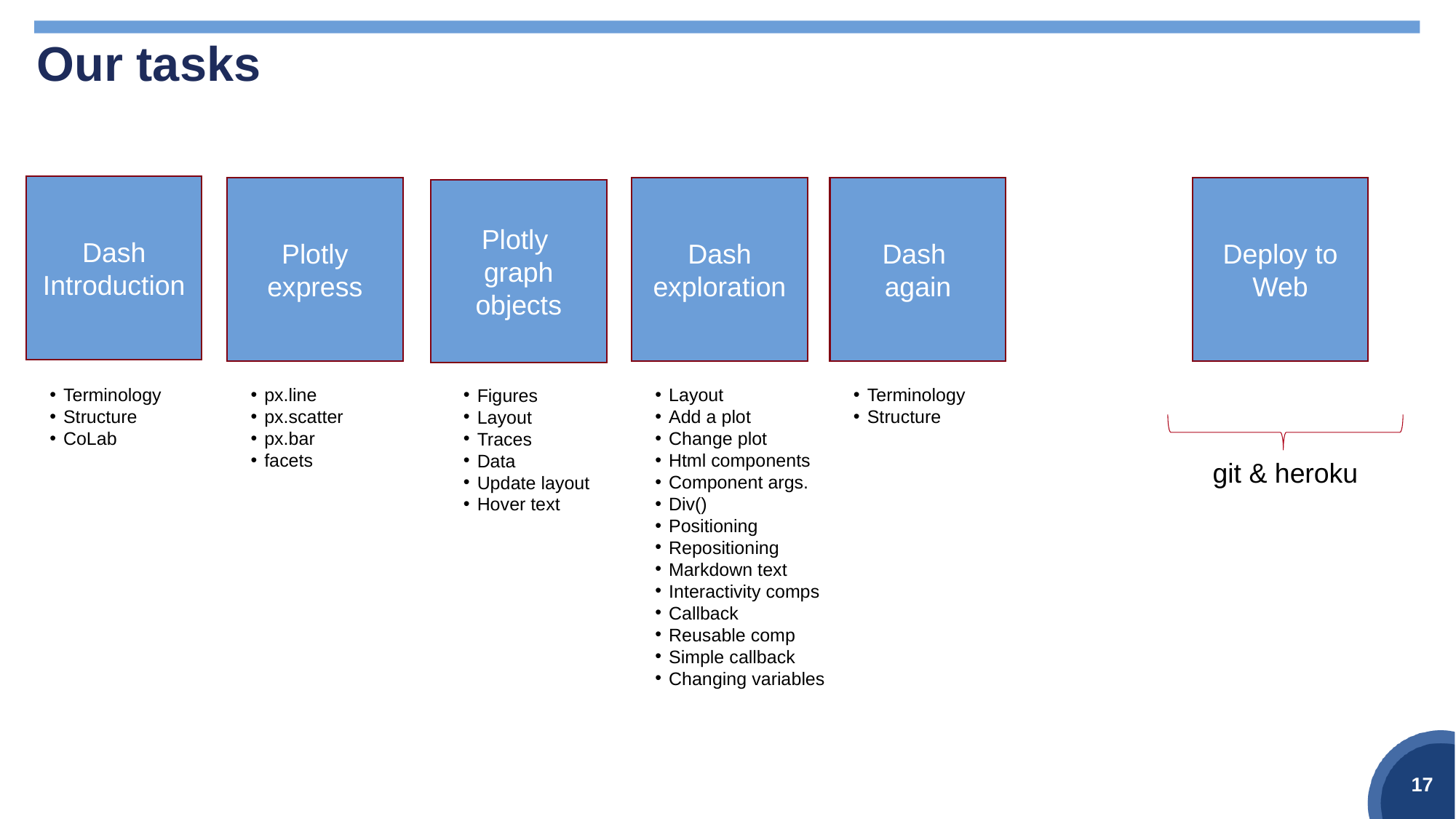

# Our tasks
Dash
Introduction
Dash exploration
Deploy to Web
Plotly express
Dash
again
Plotly
graph objects

Terminology
Structure
CoLab
px.line
px.scatter
px.bar
facets
Layout
Add a plot
Change plot
Html components
Component args.
Div()
Positioning
Repositioning
Markdown text
Interactivity comps
Callback
Reusable comp
Simple callback
Changing variables

Terminology
Structure
Figures
Layout
Traces
Data
Update layout
Hover text
git & heroku
17